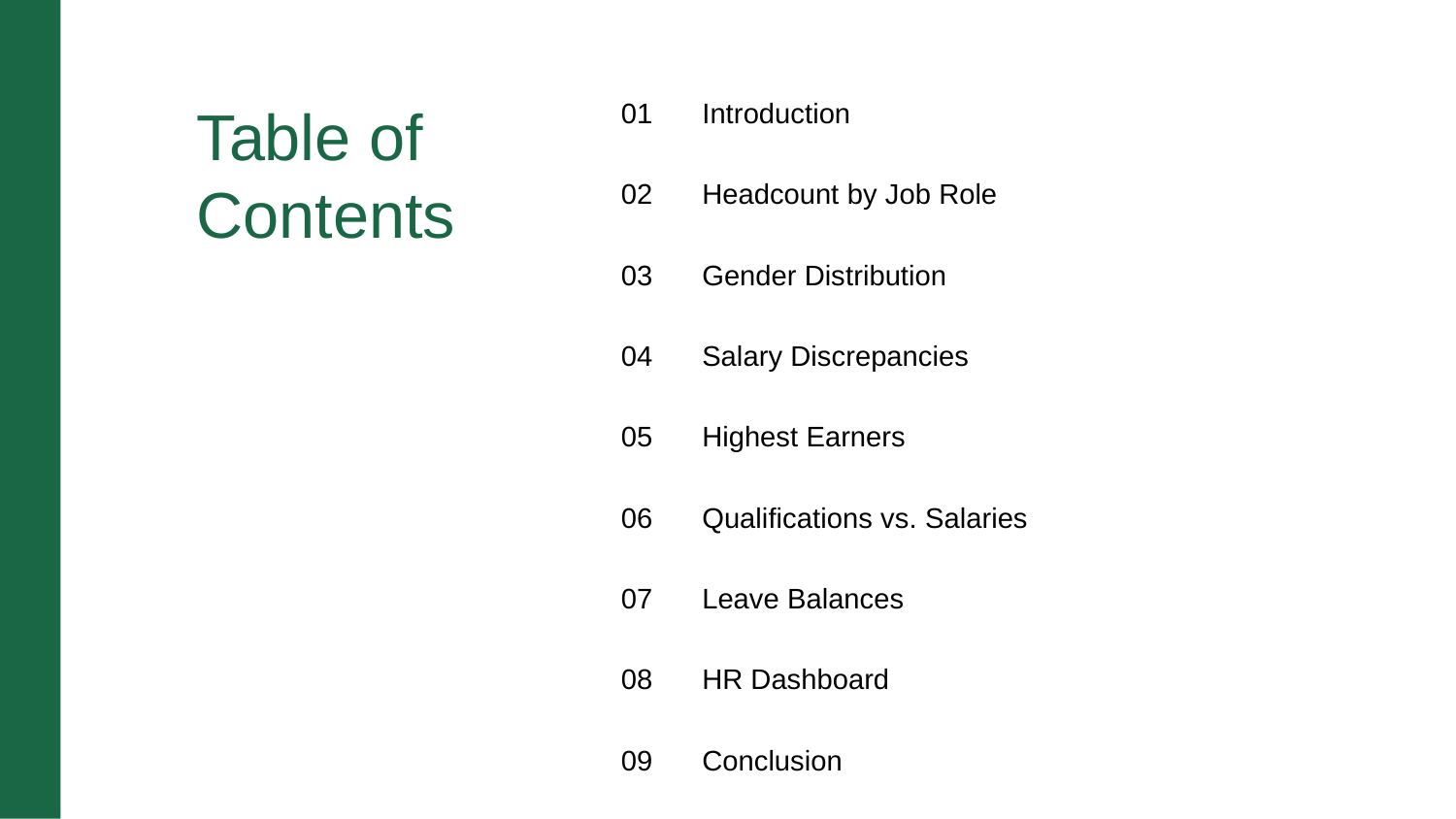

Table of Contents
01
Introduction
02
Headcount by Job Role
03
Gender Distribution
04
Salary Discrepancies
05
Highest Earners
06
Qualifications vs. Salaries
07
Leave Balances
08
HR Dashboard
09
Conclusion